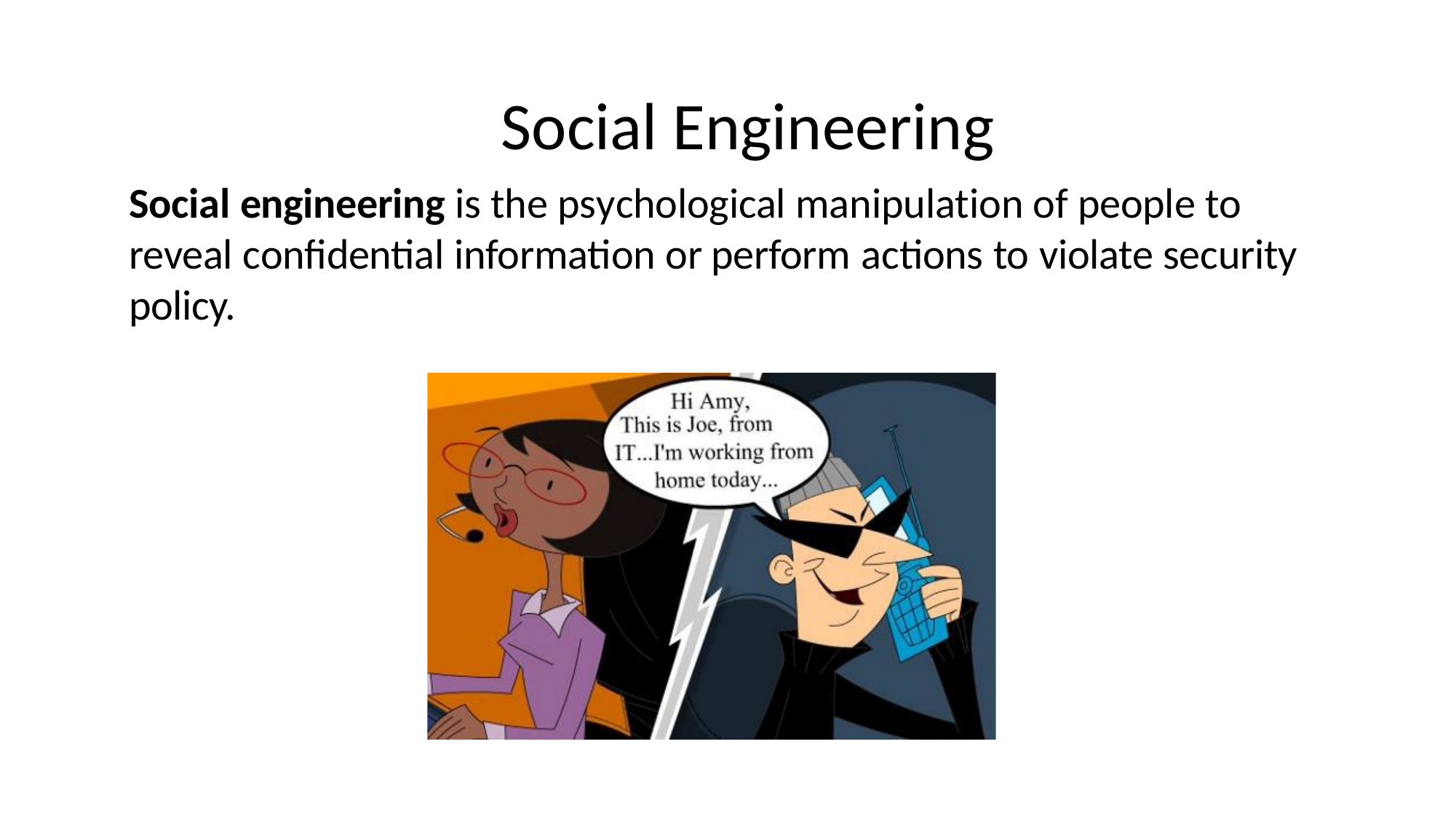

# Social Engineering
Social engineering is the psychological manipulation of people to reveal confidential information or perform actions to violate security policy.